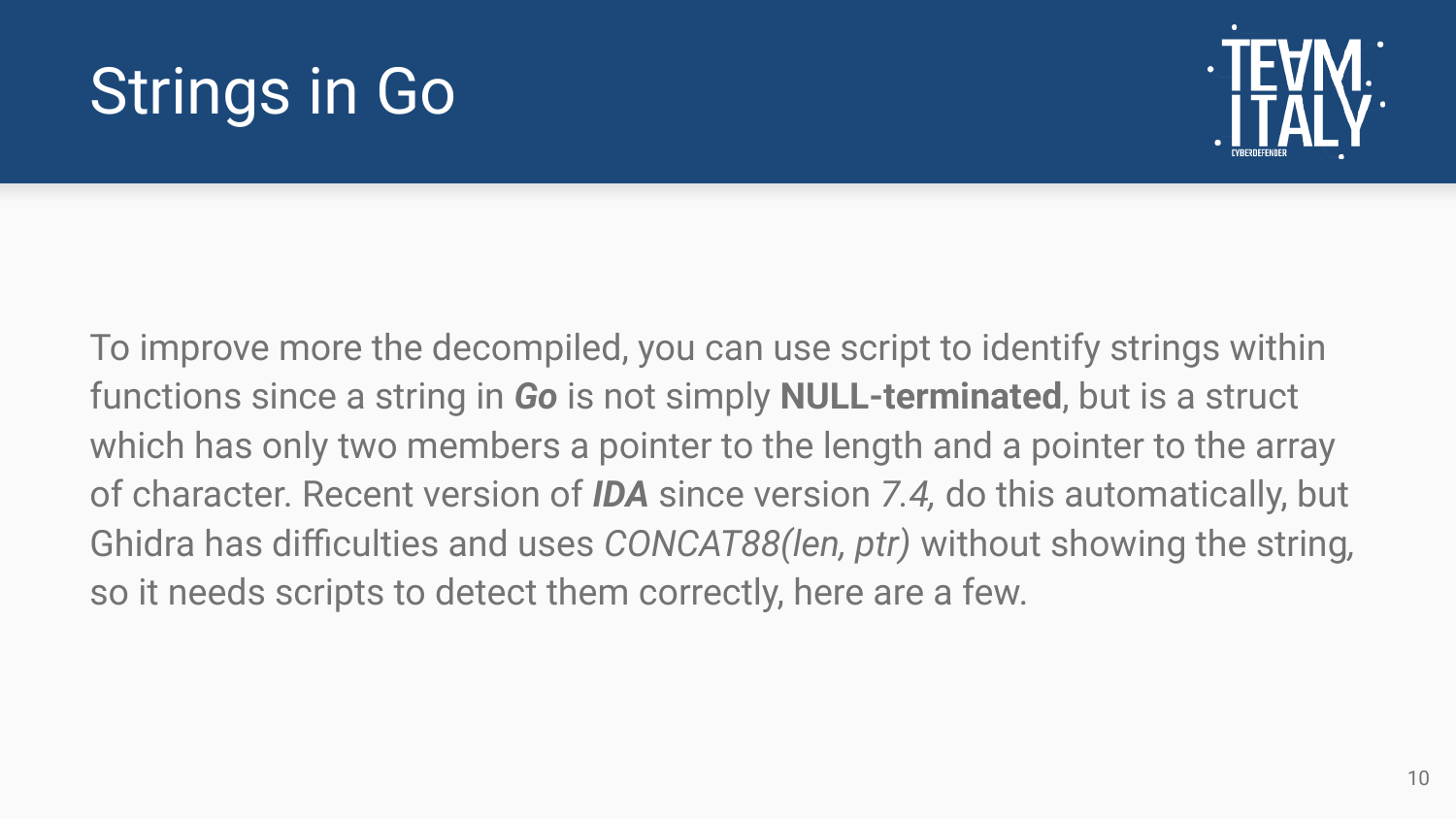

# Strings in Go
To improve more the decompiled, you can use script to identify strings within functions since a string in Go is not simply NULL-terminated, but is a struct which has only two members a pointer to the length and a pointer to the array of character. Recent version of IDA since version 7.4, do this automatically, but Ghidra has difficulties and uses CONCAT88(len, ptr) without showing the string, so it needs scripts to detect them correctly, here are a few.
10